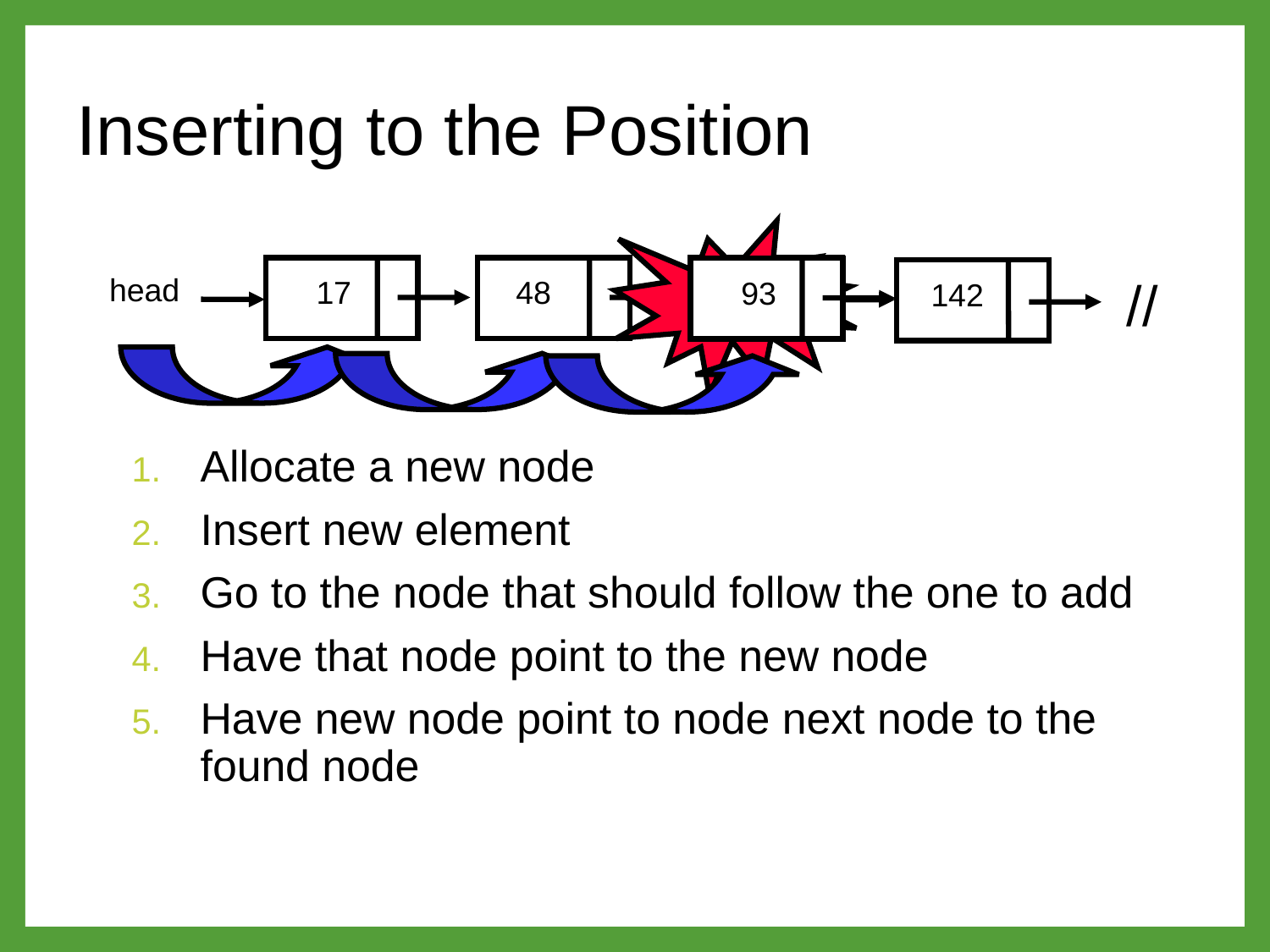

# Inserting to the Position

93

//
142

//
head
17
48
142

Allocate a new node
Insert new element
Go to the node that should follow the one to add
Have that node point to the new node
Have new node point to node next node to the found node